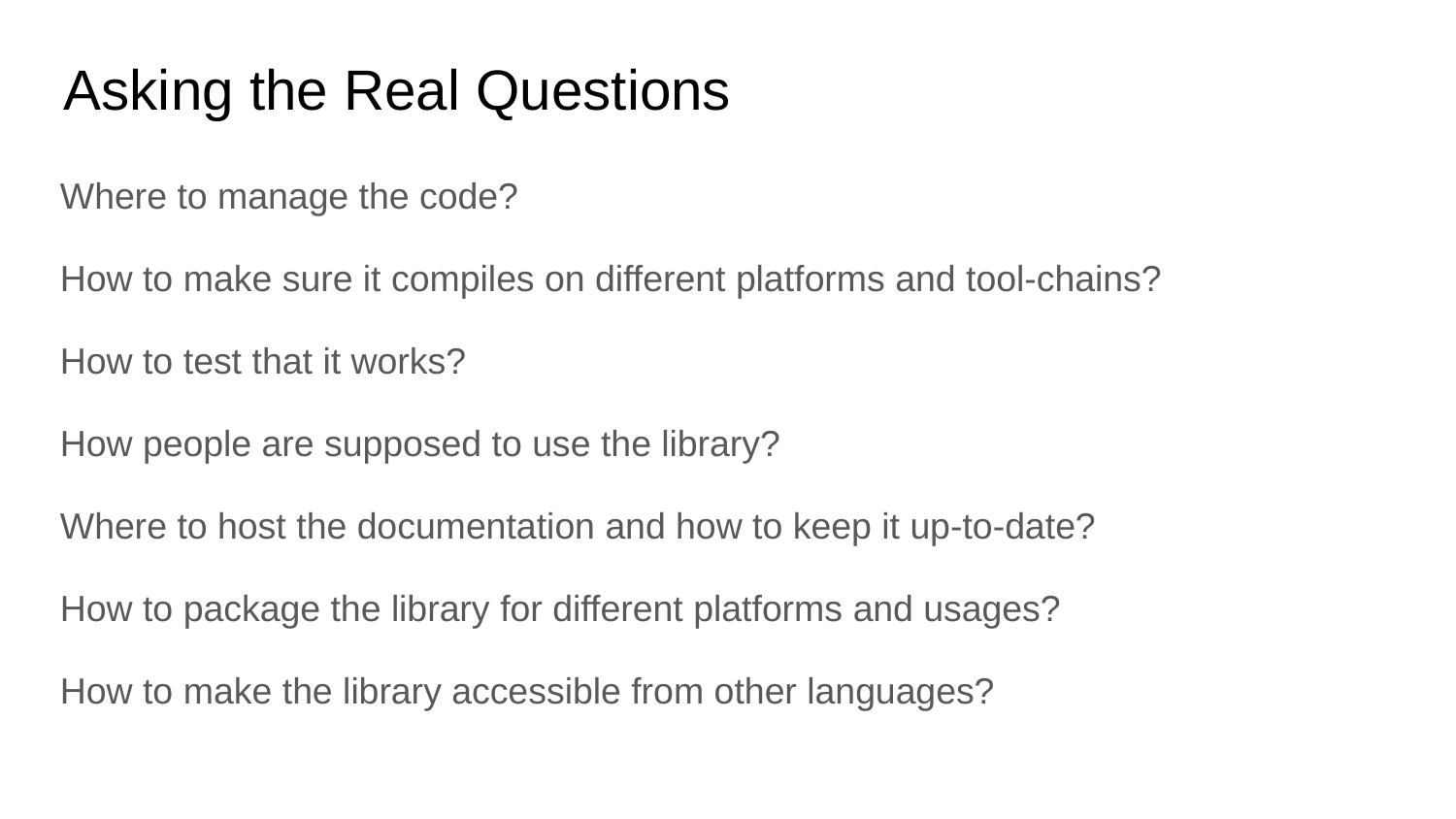

Asking the Real Questions
Where to manage the code?
How to make sure it compiles on different platforms and tool-chains?
How to test that it works?
How people are supposed to use the library?
Where to host the documentation and how to keep it up-to-date?
How to package the library for different platforms and usages?
How to make the library accessible from other languages?